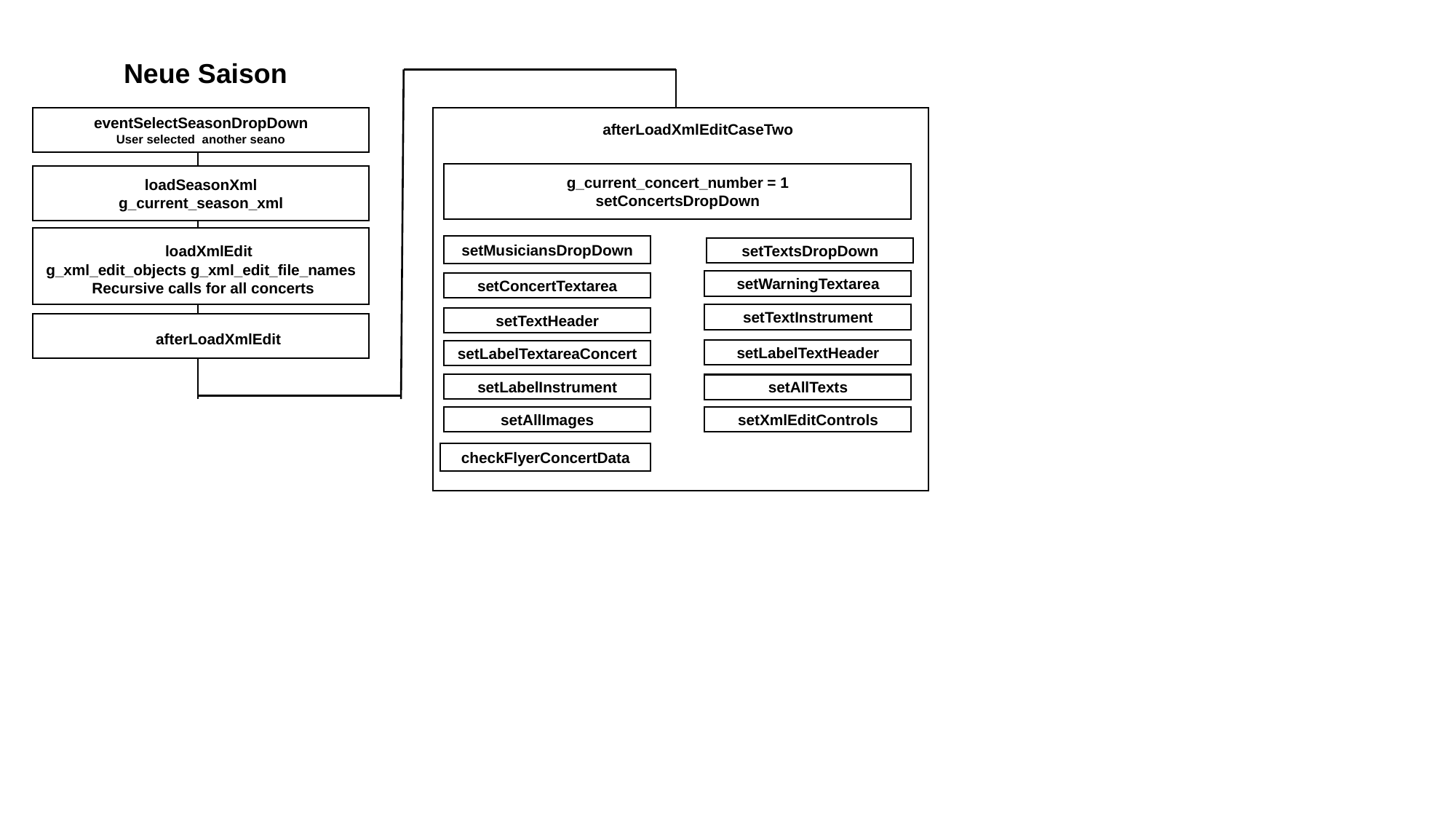

Neue Saison
eventSelectSeasonDropDown
User selected  another seano
   afterLoadXmlEditCaseTwo

g_current_concert_number = 1
setConcertsDropDown
loadSeasonXml
g_current_season_xml
  loadXmlEdit
g_xml_edit_objects g_xml_edit_file_names
 Recursive calls for all concerts
setMusiciansDropDown
setTextsDropDown
setWarningTextarea
setConcertTextarea
setTextInstrument
setTextHeader
   afterLoadXmlEdit
setLabelTextHeader
setLabelTextareaConcert
setLabelInstrument
setAllTexts
setAllImages
setXmlEditControls
checkFlyerConcertData